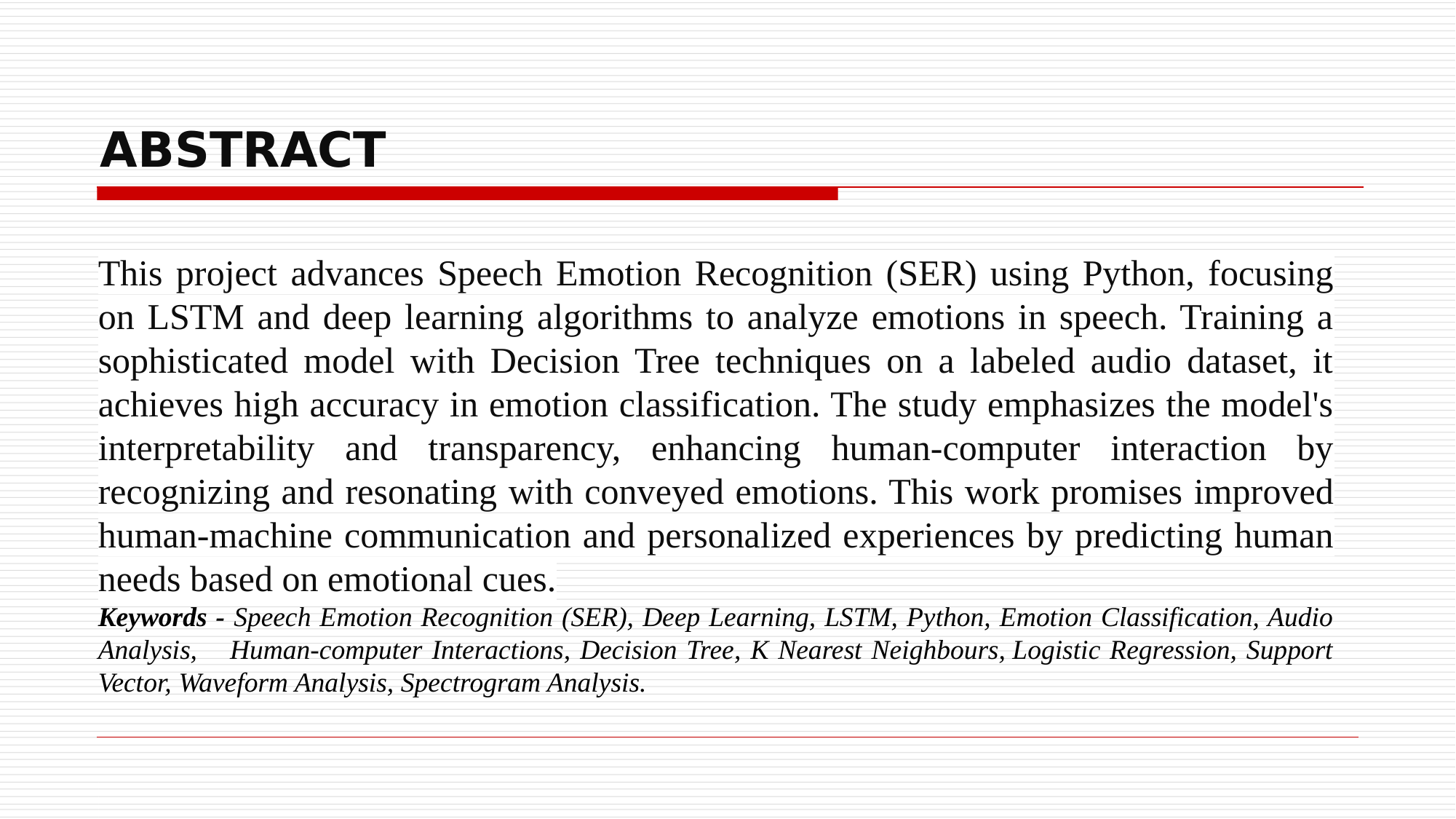

# ABSTRACT
This project advances Speech Emotion Recognition (SER) using Python, focusing on LSTM and deep learning algorithms to analyze emotions in speech. Training a sophisticated model with Decision Tree techniques on a labeled audio dataset, it achieves high accuracy in emotion classification. The study emphasizes the model's interpretability and transparency, enhancing human-computer interaction by recognizing and resonating with conveyed emotions. This work promises improved human-machine communication and personalized experiences by predicting human needs based on emotional cues.
Keywords - Speech Emotion Recognition (SER), Deep Learning, LSTM, Python, Emotion Classification, Audio Analysis,    Human-computer Interactions, Decision Tree, K Nearest Neighbours, Logistic Regression, Support Vector, Waveform Analysis, Spectrogram Analysis.

﻿